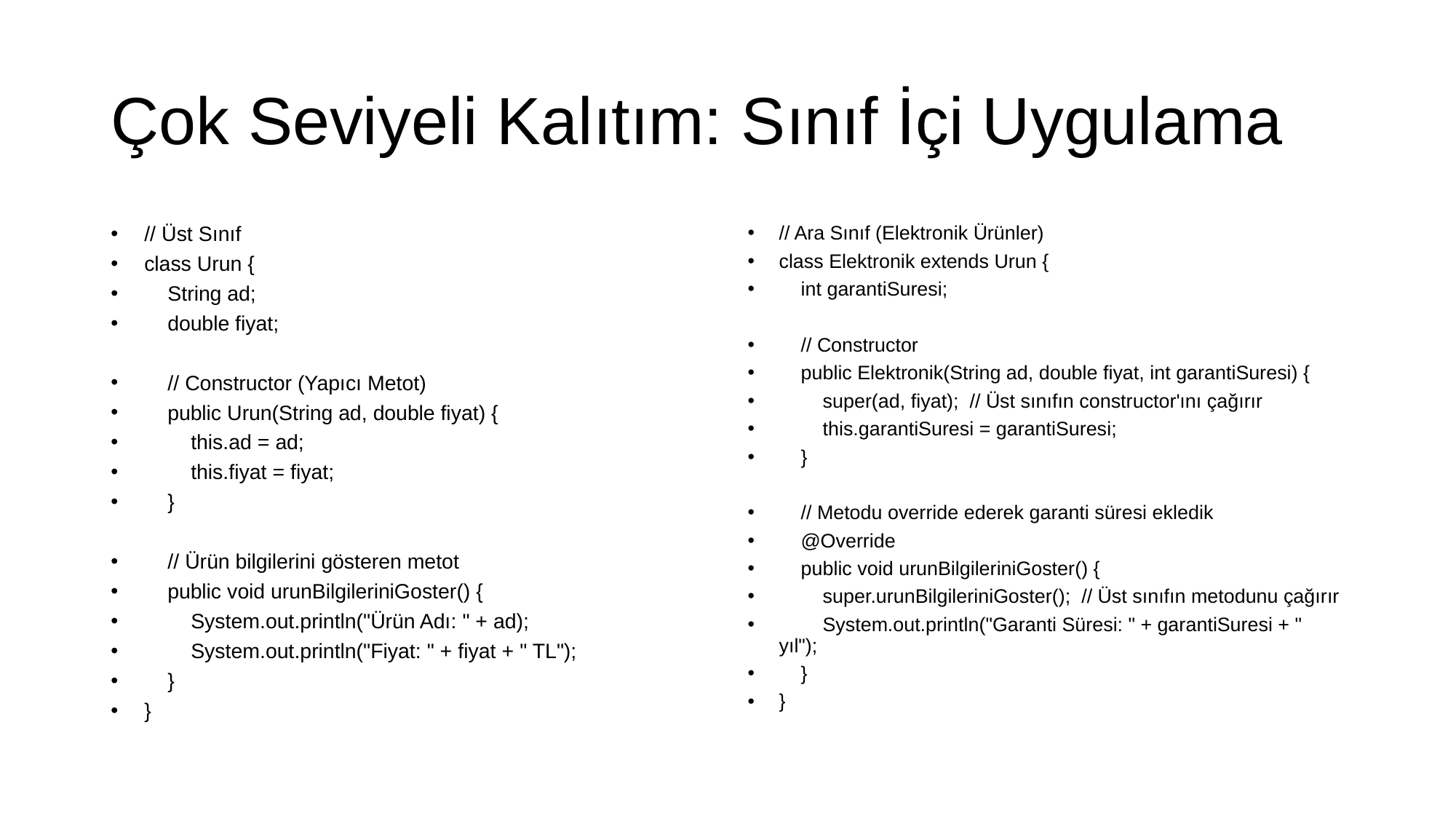

# Çok Seviyeli Kalıtım: Sınıf İçi Uygulama
// Üst Sınıf
class Urun {
    String ad;
    double fiyat;

    // Constructor (Yapıcı Metot)
    public Urun(String ad, double fiyat) {
        this.ad = ad;
        this.fiyat = fiyat;
    }

    // Ürün bilgilerini gösteren metot
    public void urunBilgileriniGoster() {
        System.out.println("Ürün Adı: " + ad);
        System.out.println("Fiyat: " + fiyat + " TL");
    }
}

// Ara Sınıf (Elektronik Ürünler)
class Elektronik extends Urun {
    int garantiSuresi;

    // Constructor
    public Elektronik(String ad, double fiyat, int garantiSuresi) {
        super(ad, fiyat);  // Üst sınıfın constructor'ını çağırır
        this.garantiSuresi = garantiSuresi;
    }

    // Metodu override ederek garanti süresi ekledik
    @Override
    public void urunBilgileriniGoster() {
        super.urunBilgileriniGoster();  // Üst sınıfın metodunu çağırır
        System.out.println("Garanti Süresi: " + garantiSuresi + " yıl");
    }
}